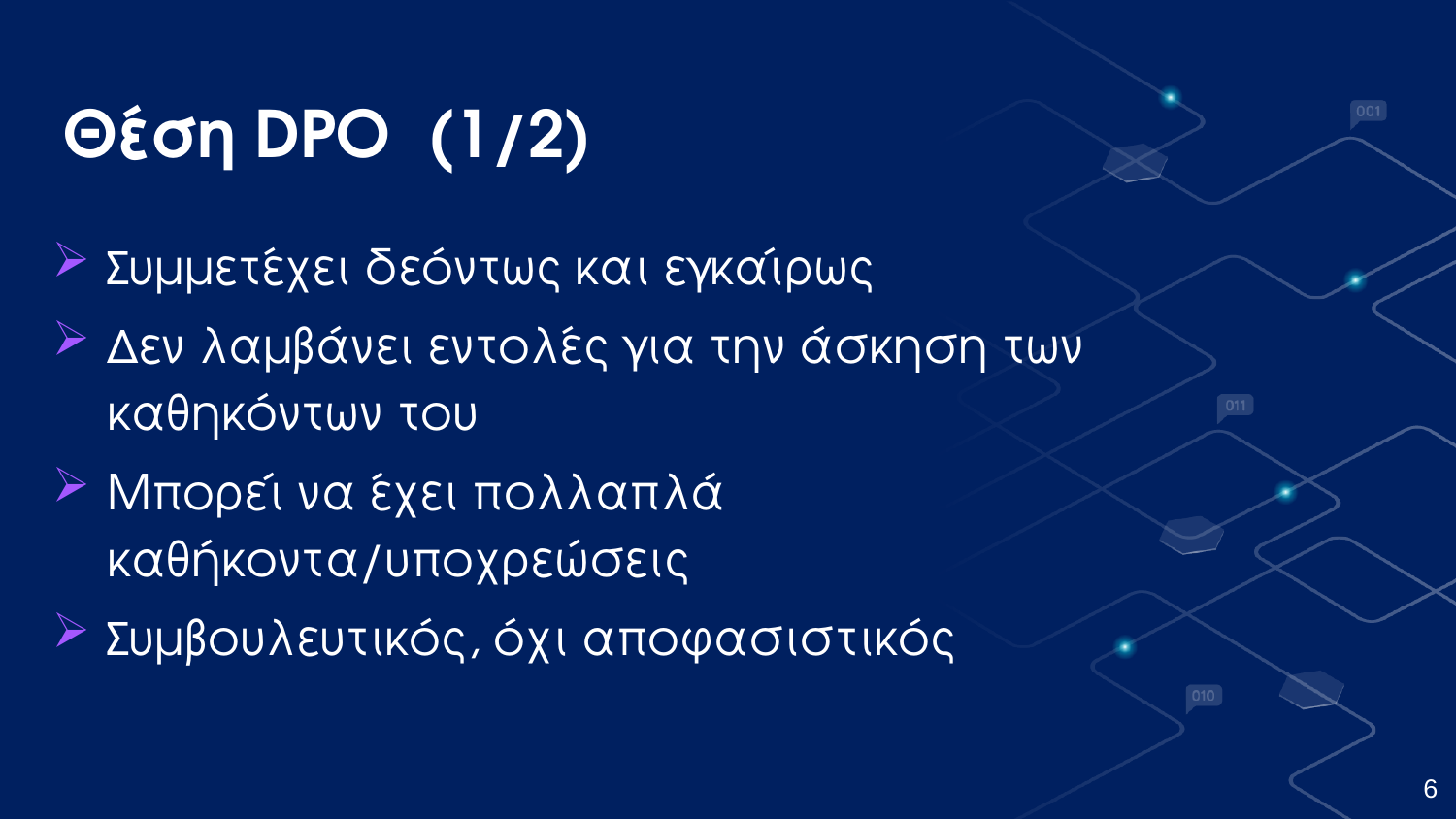

Θέση DPO  (1/2)
Συμμετέχει δεόντως και εγκαίρως
Δεν λαμβάνει εντολές για την άσκηση των καθηκόντων του
Μπορεί να έχει πολλαπλά καθήκοντα/υποχρεώσεις
Συμβουλευτικός, όχι αποφασιστικός

6